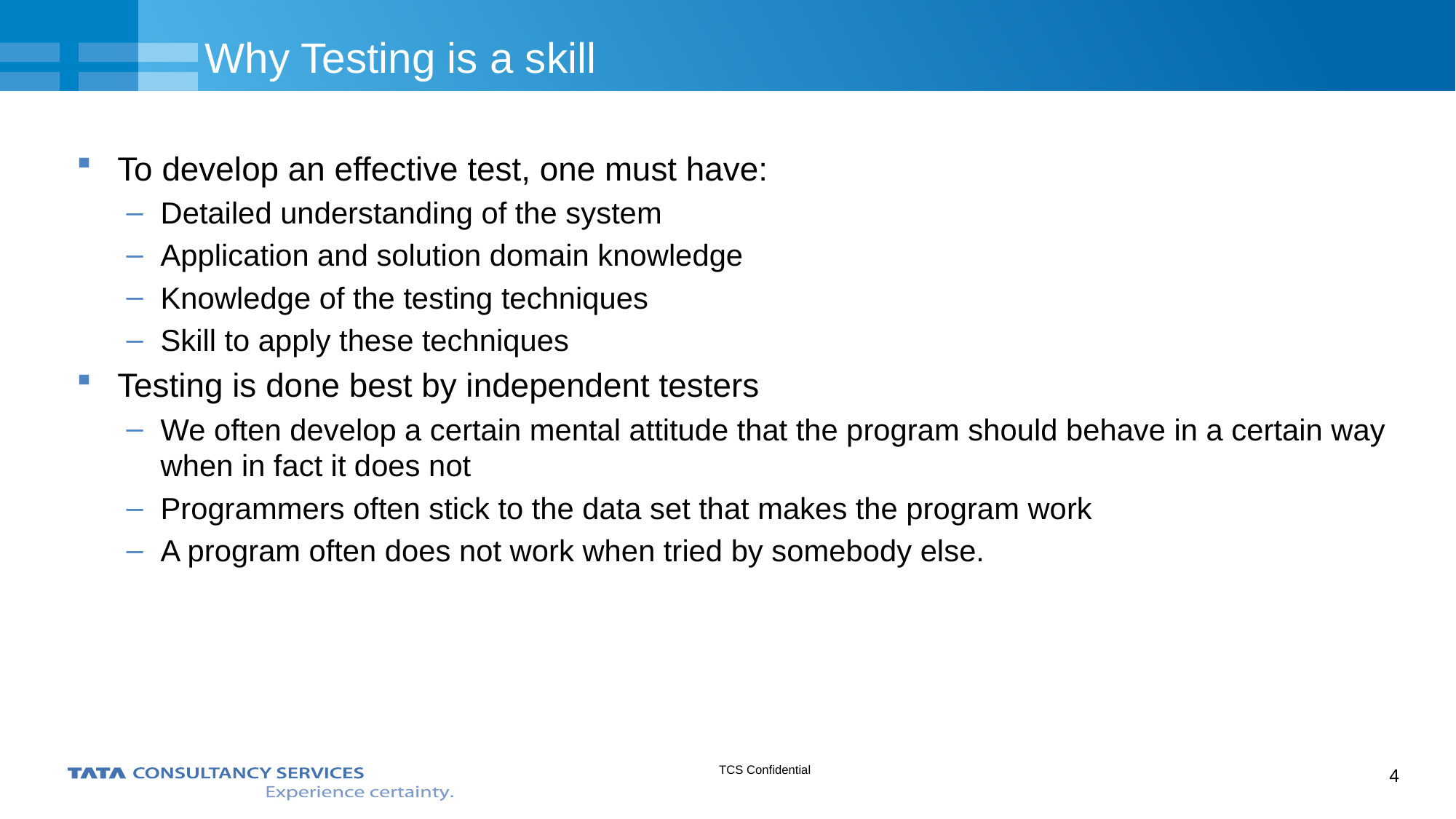

# Why Testing is a skill
To develop an effective test, one must have:
Detailed understanding of the system
Application and solution domain knowledge
Knowledge of the testing techniques
Skill to apply these techniques
Testing is done best by independent testers
We often develop a certain mental attitude that the program should behave in a certain way when in fact it does not
Programmers often stick to the data set that makes the program work
A program often does not work when tried by somebody else.